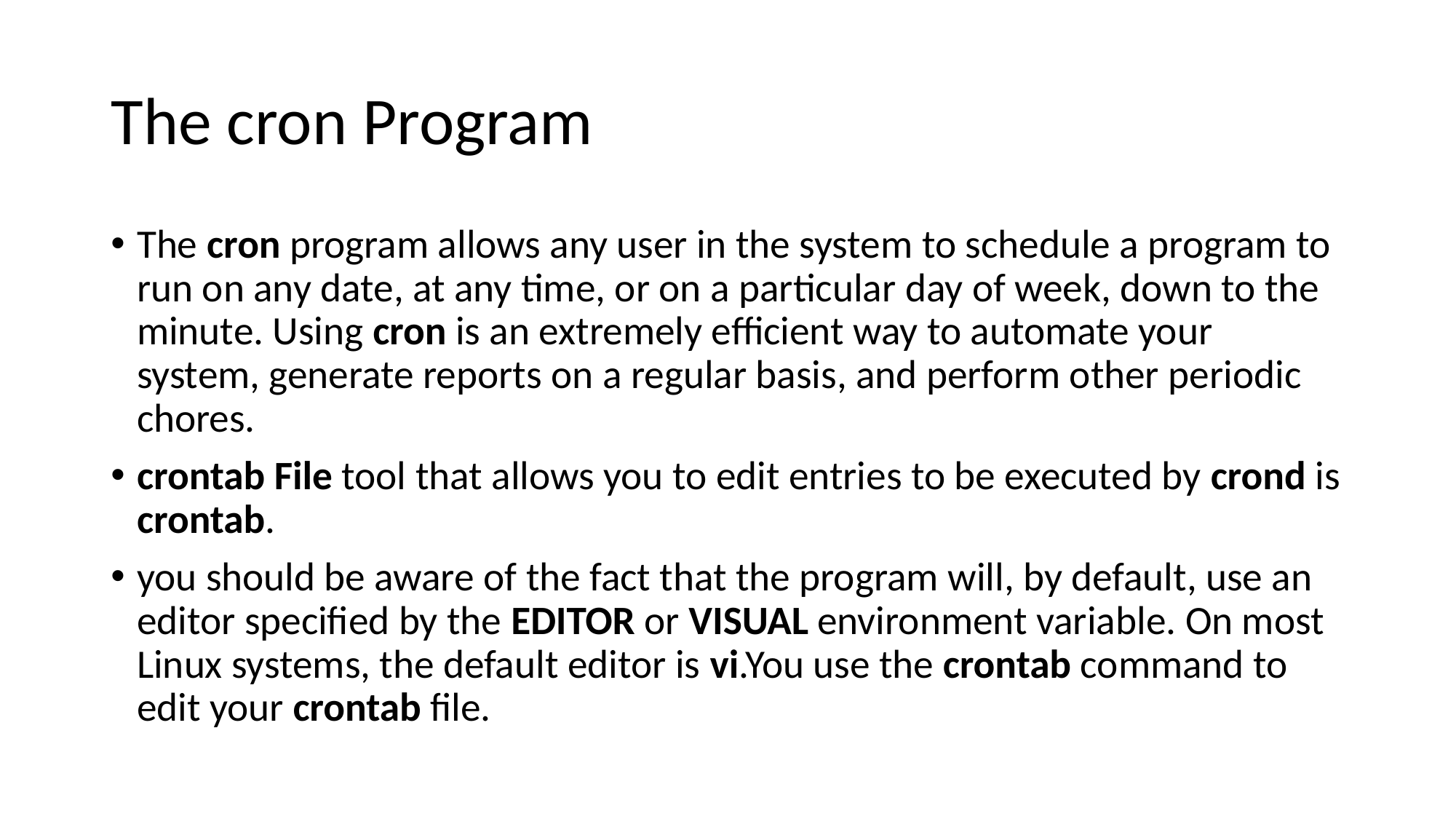

# The cron Program
The cron program allows any user in the system to schedule a program to run on any date, at any time, or on a particular day of week, down to the minute. Using cron is an extremely efficient way to automate your system, generate reports on a regular basis, and perform other periodic chores.
crontab File tool that allows you to edit entries to be executed by crond is crontab.
you should be aware of the fact that the program will, by default, use an editor specified by the EDITOR or VISUAL environment variable. On most Linux systems, the default editor is vi.You use the crontab command to edit your crontab file.